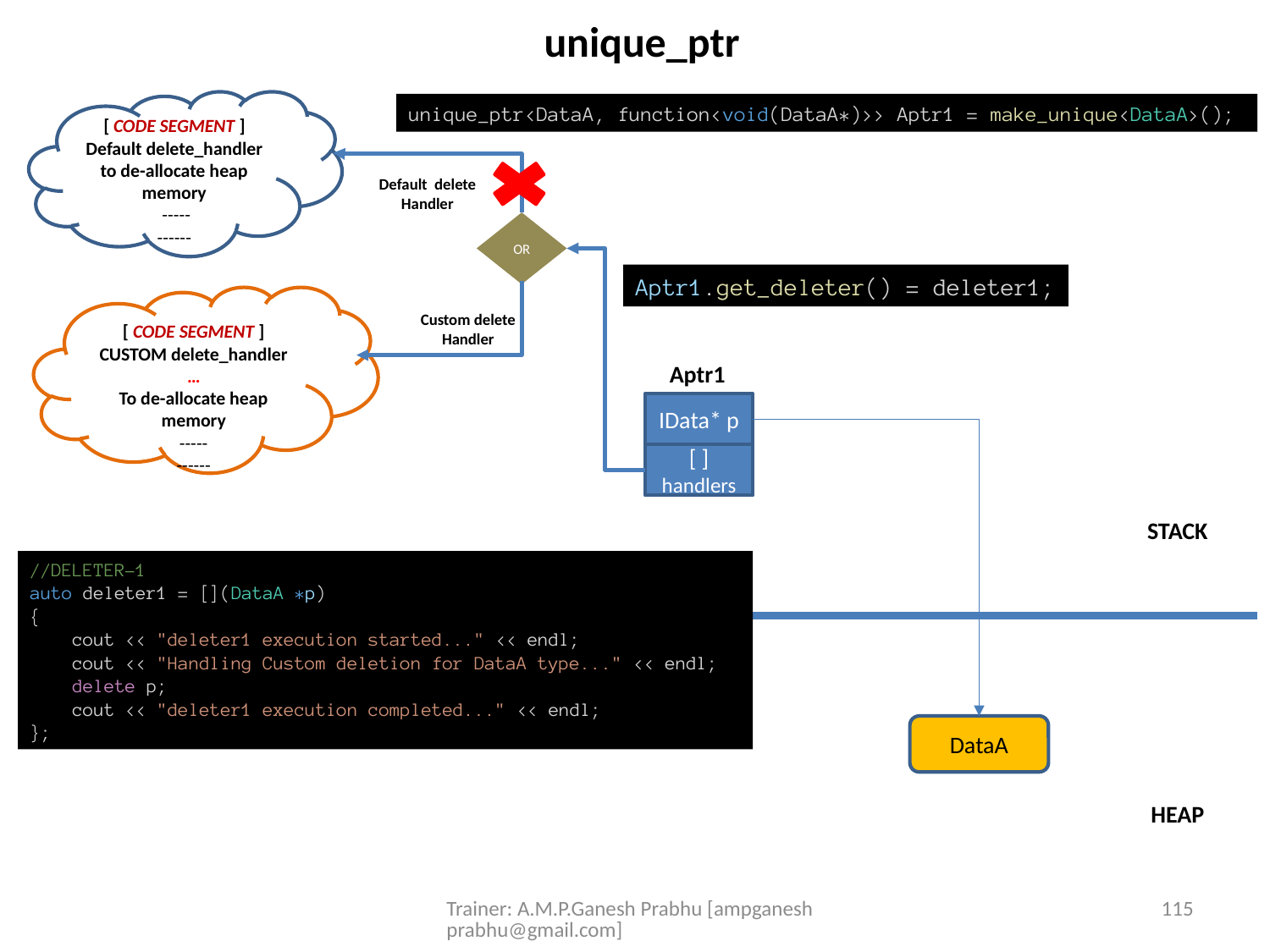

unique_ptr

[ CODE SEGMENT ]
Default delete_handler to de-allocate heap memory
 -----
------

unique_ptr<DataA, function<void(DataA*)>> Aptr1 = make_unique<DataA>();

Default  delete Handler
OR
Aptr1.get_deleter() = deleter1;

[ CODE SEGMENT ]
CUSTOM delete_handler …
To de-allocate heap memory
-----
------

Custom delete Handler
Aptr1
IData* p
[ ] handlers
STACK
//DELETER-1
auto deleter1 = [](DataA *p)
{
    cout << "deleter1 execution started..." << endl;
    cout << "Handling Custom deletion for DataA type..." << endl;
    delete p;
    cout << "deleter1 execution completed..." << endl;
};
DataA
HEAP
Trainer: A.M.P.Ganesh Prabhu [ampganeshprabhu@gmail.com]
115